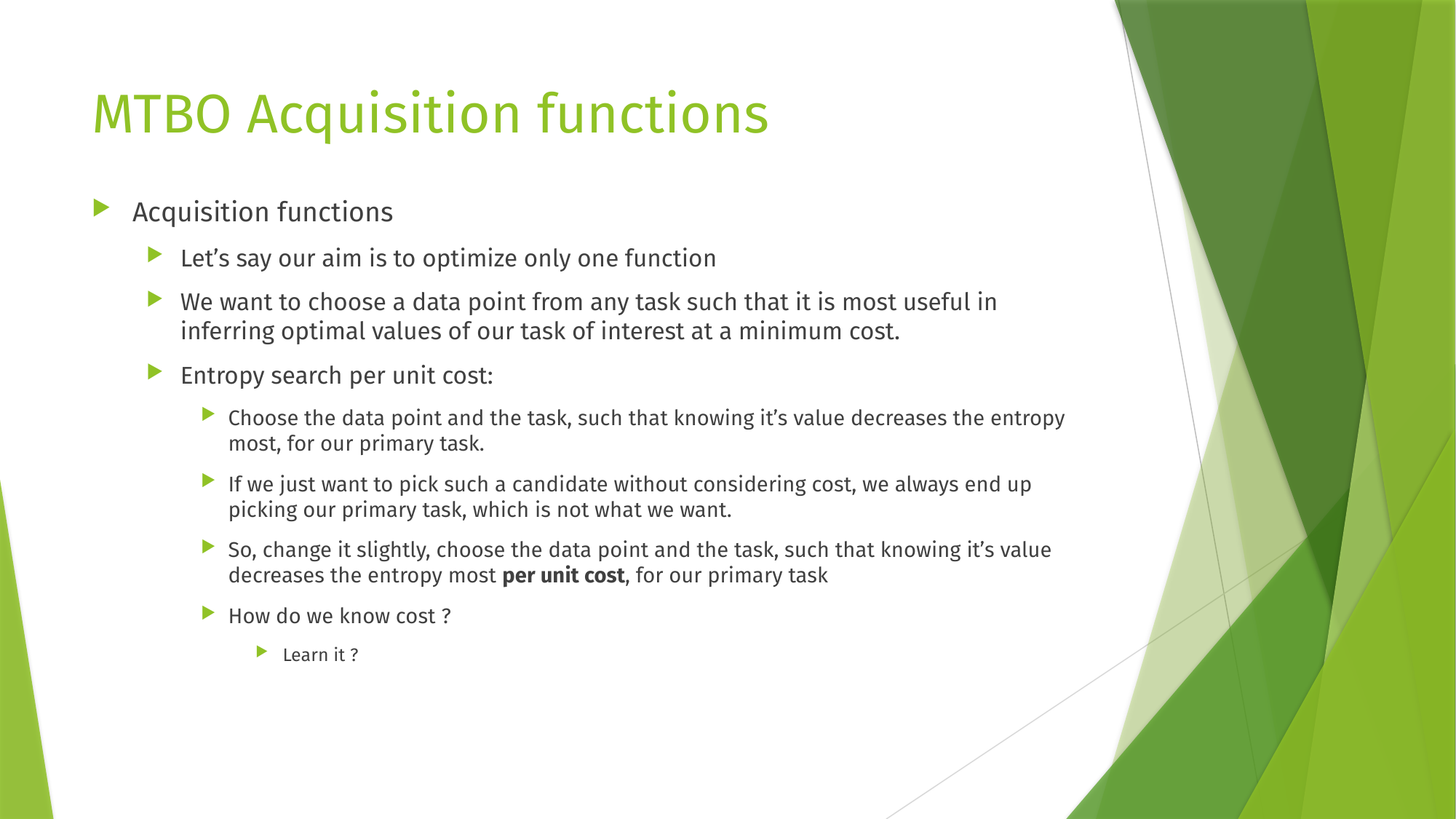

# MTBO Acquisition functions
Acquisition functions
Let’s say our aim is to optimize only one function
We want to choose a data point from any task such that it is most useful in inferring optimal values of our task of interest at a minimum cost.
Entropy search per unit cost:
Choose the data point and the task, such that knowing it’s value decreases the entropy most, for our primary task.
If we just want to pick such a candidate without considering cost, we always end up picking our primary task, which is not what we want.
So, change it slightly, choose the data point and the task, such that knowing it’s value decreases the entropy most per unit cost, for our primary task
How do we know cost ?
Learn it ?